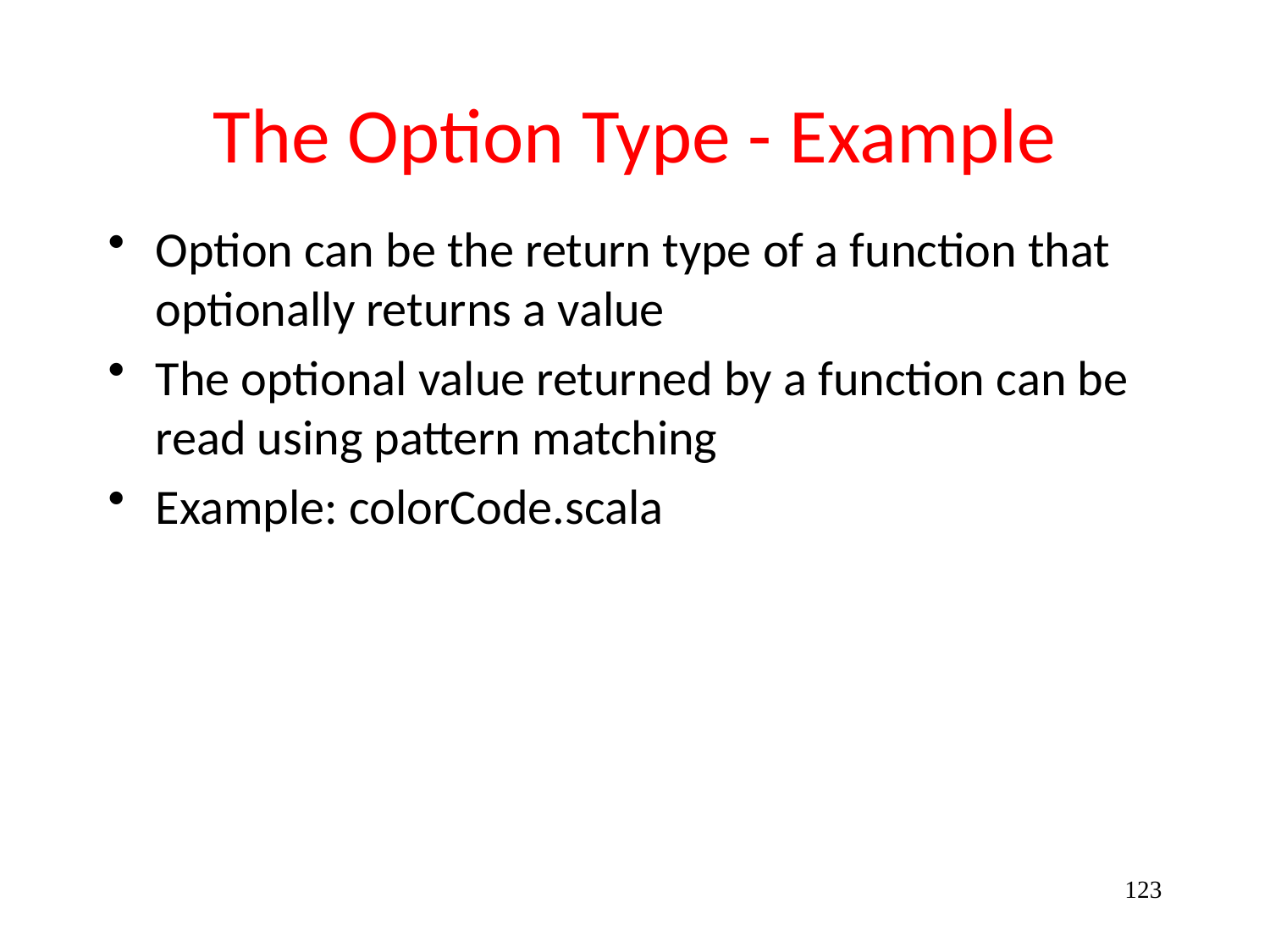

# The Option Type - Example
Option can be the return type of a function that optionally returns a value
The optional value returned by a function can be read using pattern matching
Example: colorCode.scala
123